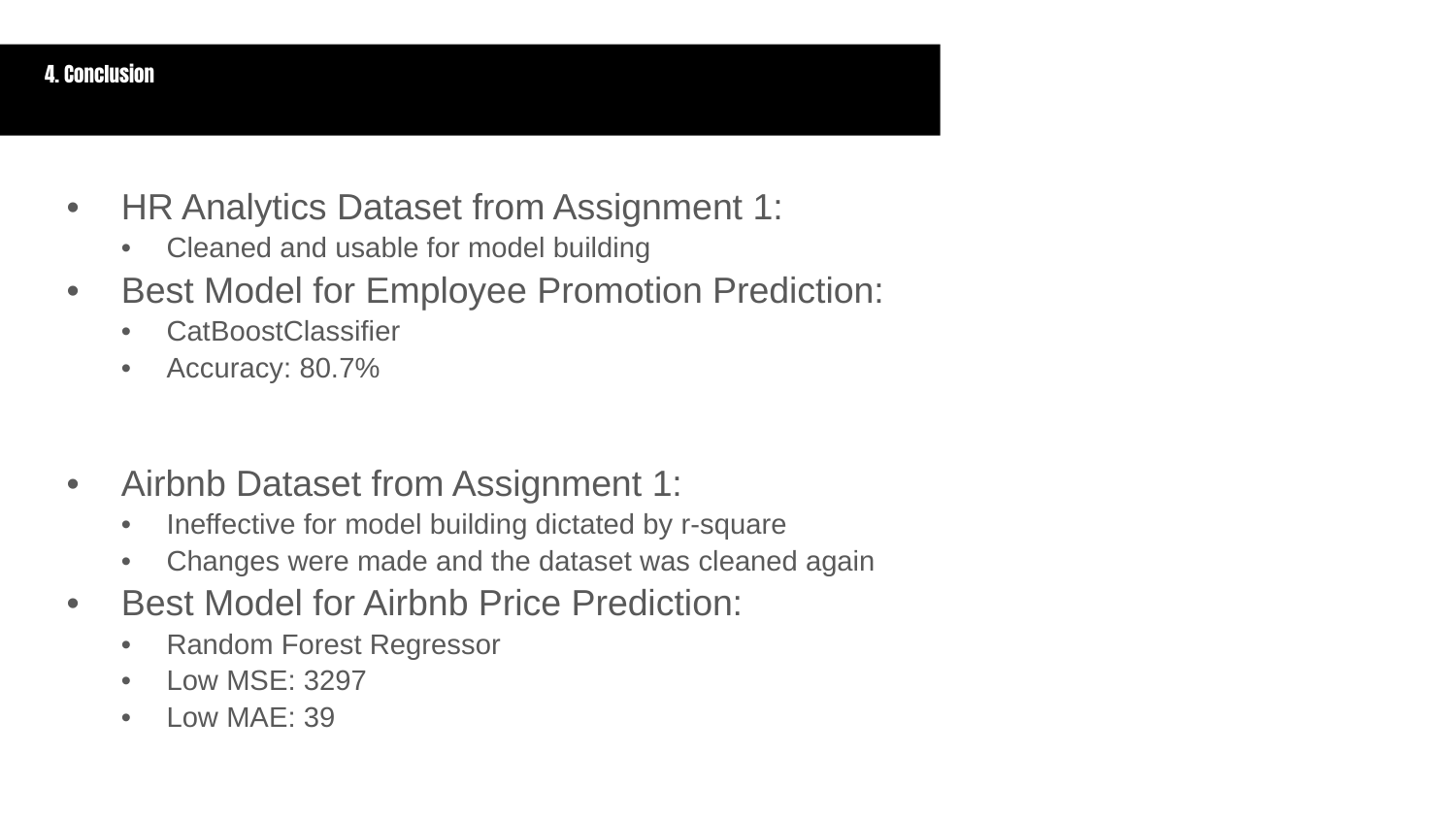

4. Conclusion
HR Analytics Dataset from Assignment 1:
Cleaned and usable for model building
Best Model for Employee Promotion Prediction:
CatBoostClassifier
Accuracy: 80.7%

Airbnb Dataset from Assignment 1:
Ineffective for model building dictated by r-square
Changes were made and the dataset was cleaned again
Best Model for Airbnb Price Prediction:
Random Forest Regressor
Low MSE: 3297
Low MAE: 39